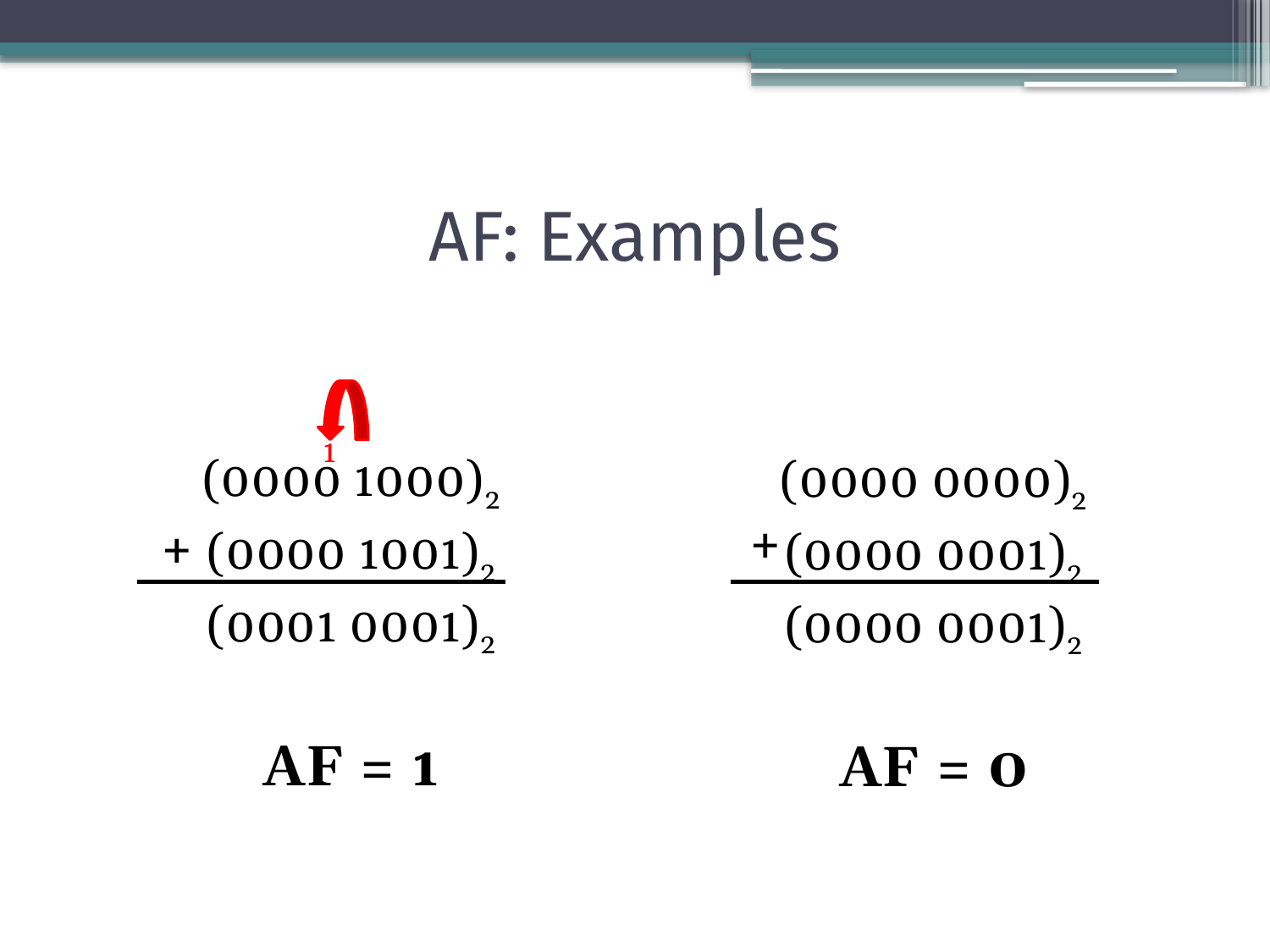

# AF: Examples

(0000 1000)2
(0000 1001)2
(0001 0001)2

AF = 1

(0000 0000)2
(0000 0001)2
(0000 0001)2

AF = 0

1
+
+